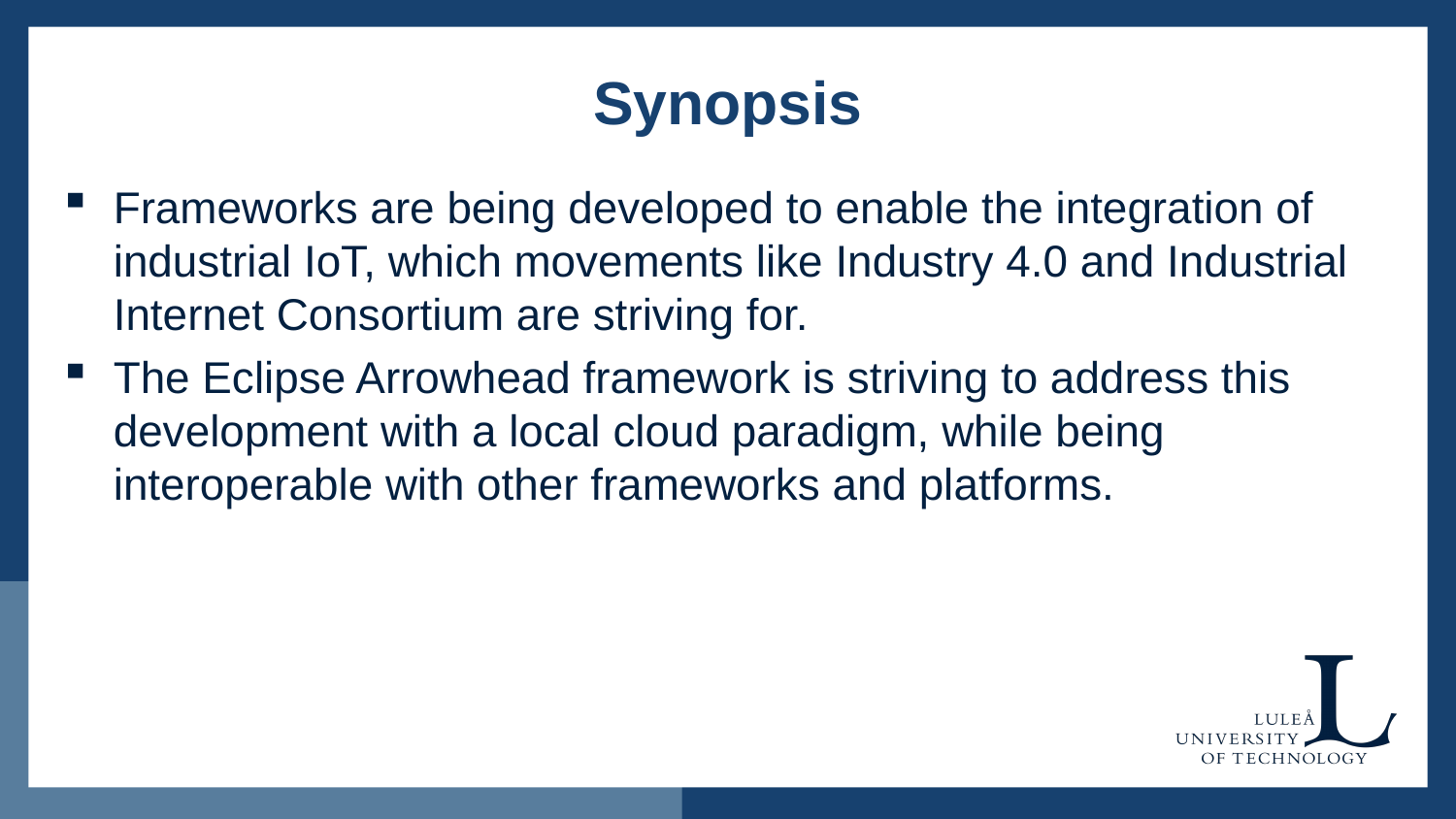

# Synopsis
Frameworks are being developed to enable the integration of industrial IoT, which movements like Industry 4.0 and Industrial Internet Consortium are striving for.
The Eclipse Arrowhead framework is striving to address this development with a local cloud paradigm, while being interoperable with other frameworks and platforms.
9